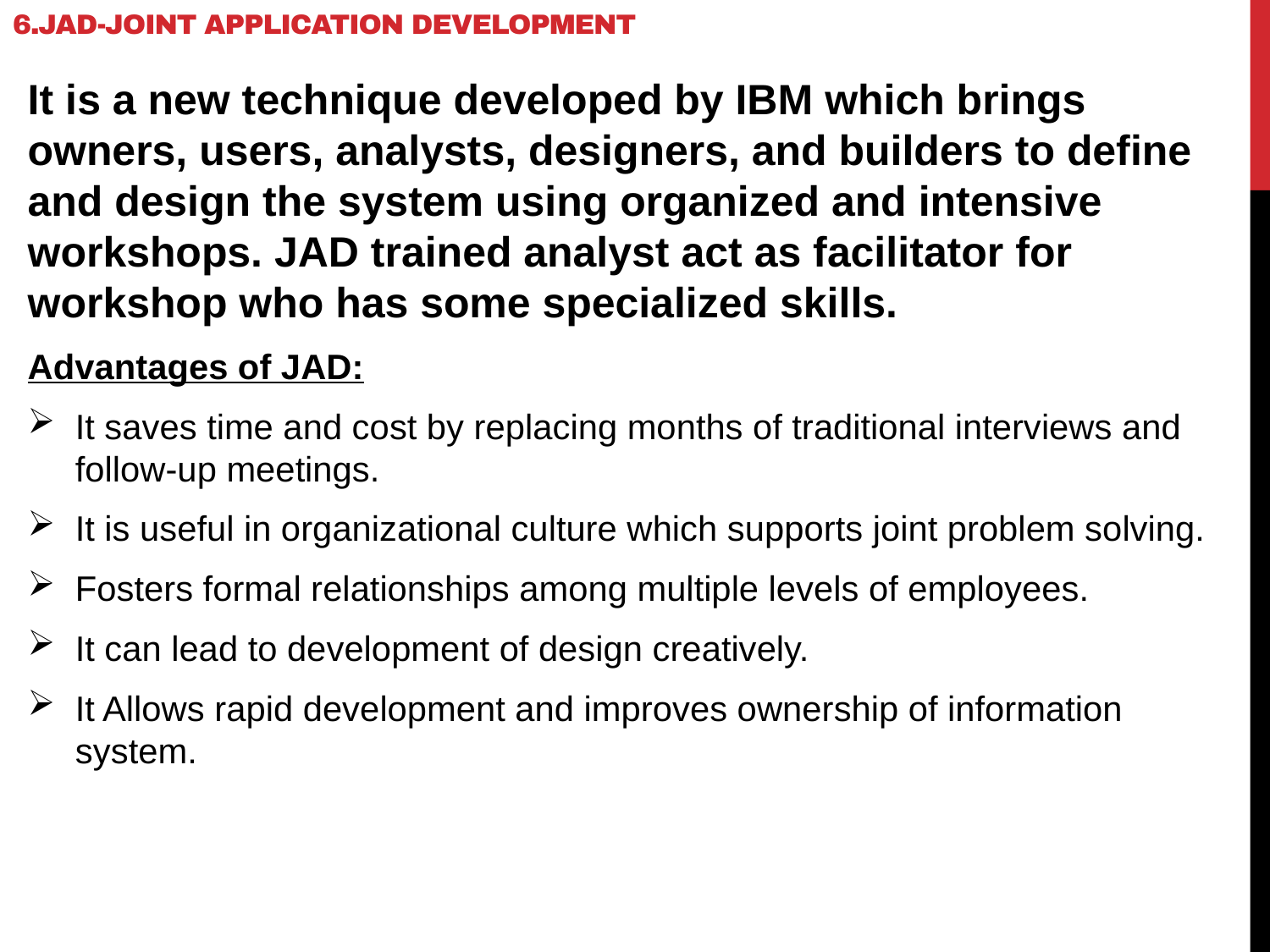

# 6.JAD-joint application development
It is a new technique developed by IBM which brings owners, users, analysts, designers, and builders to define and design the system using organized and intensive workshops. JAD trained analyst act as facilitator for workshop who has some specialized skills.
Advantages of JAD:
It saves time and cost by replacing months of traditional interviews and follow-up meetings.
It is useful in organizational culture which supports joint problem solving.
Fosters formal relationships among multiple levels of employees.
It can lead to development of design creatively.
It Allows rapid development and improves ownership of information system.